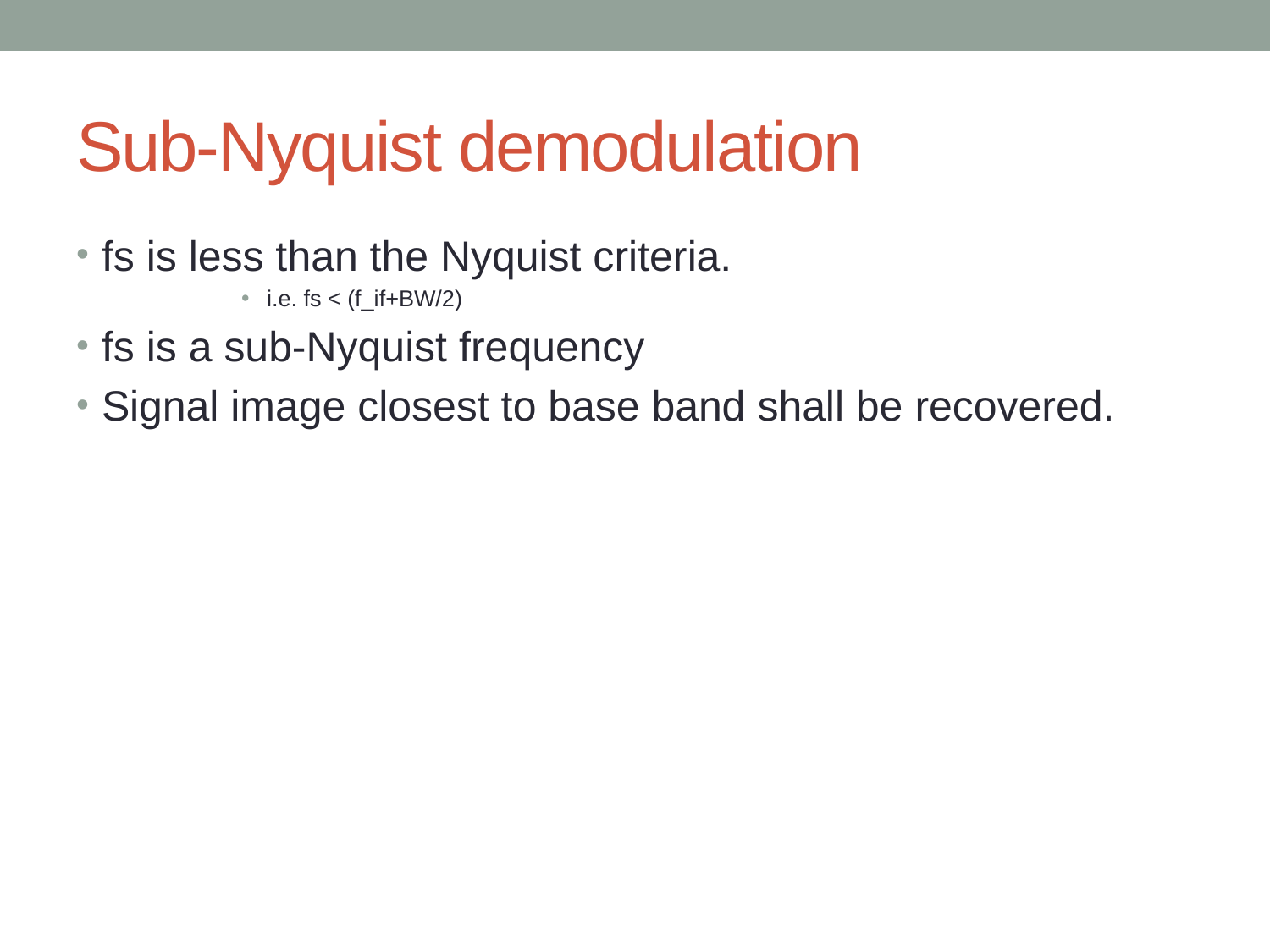

# Sub-Nyquist demodulation
fs is less than the Nyquist criteria.
i.e. fs < (f_if+BW/2)
fs is a sub-Nyquist frequency
Signal image closest to base band shall be recovered.